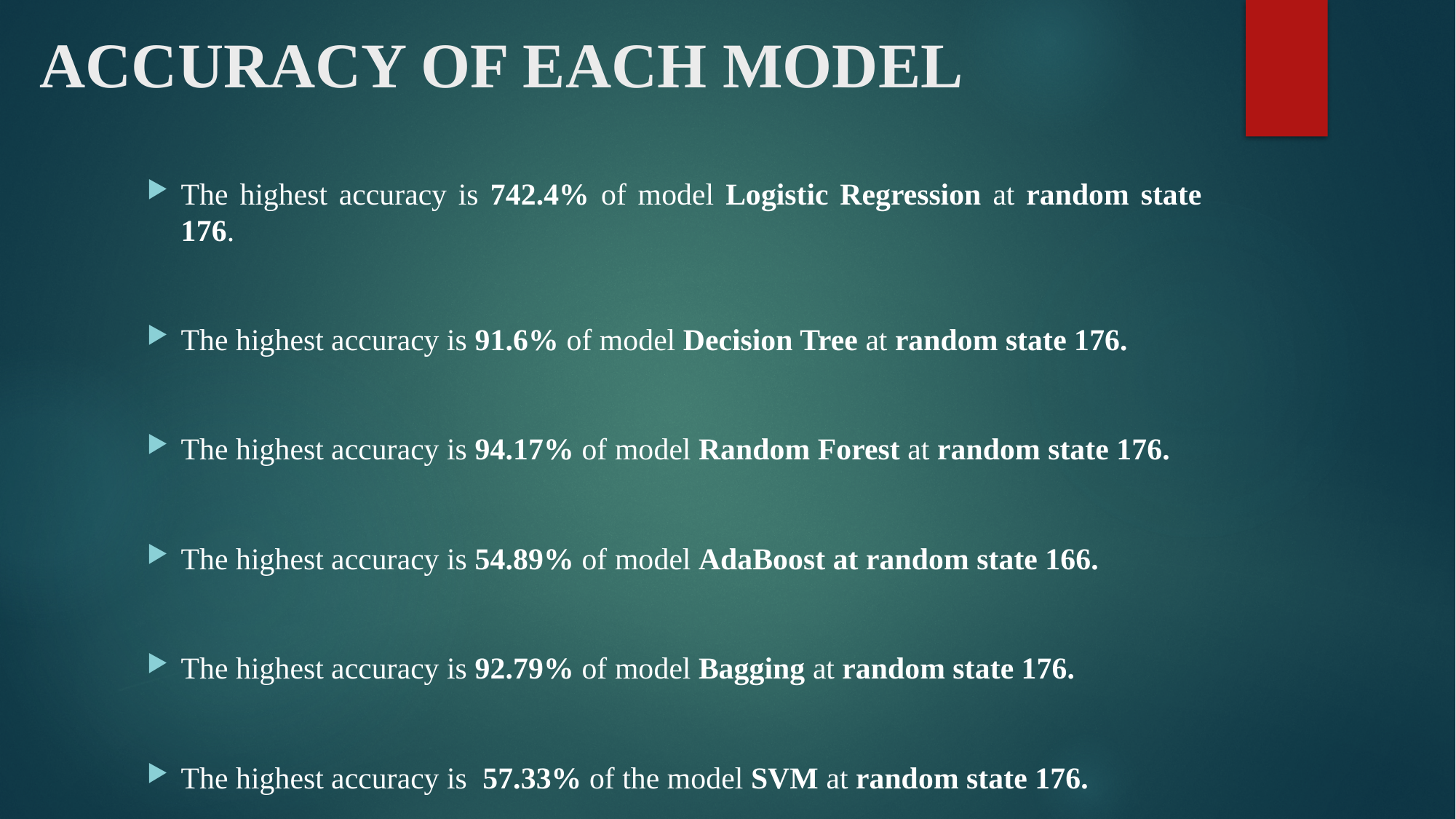

# ACCURACY OF EACH MODEL
The highest accuracy is 742.4% of model Logistic Regression at random state 176.

The highest accuracy is 91.6% of model Decision Tree at random state 176.

The highest accuracy is 94.17% of model Random Forest at random state 176.

The highest accuracy is 54.89% of model AdaBoost at random state 166.

The highest accuracy is 92.79% of model Bagging at random state 176.

The highest accuracy is  57.33% of the model SVM at random state 176.